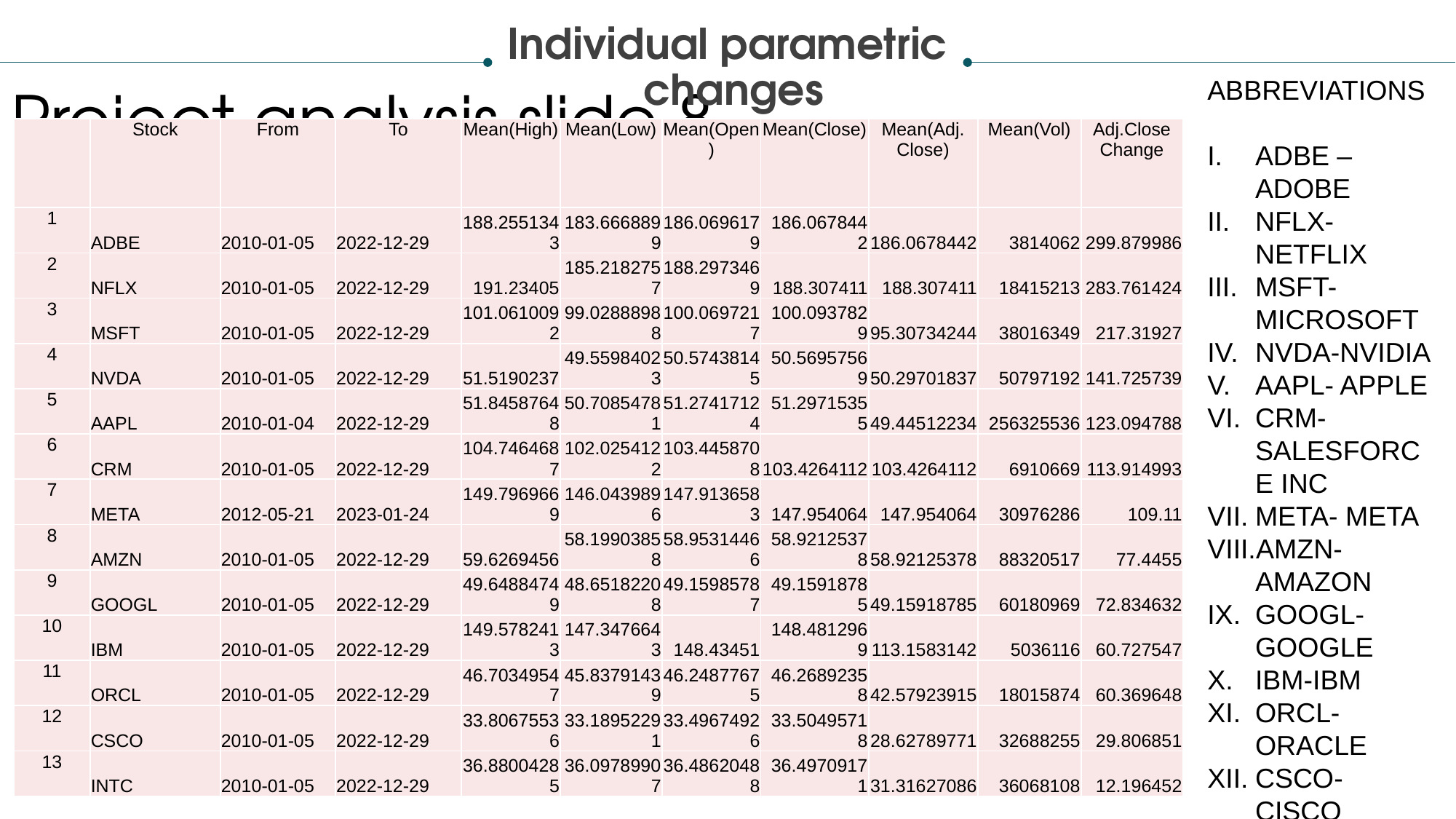

Individual parametric
 changes
Project analysis slide 8
ABBREVIATIONS

ADBE – ADOBE
NFLX-NETFLIX
MSFT-MICROSOFT
NVDA-NVIDIA
AAPL- APPLE
CRM- SALESFORCE INC
META- META
AMZN- AMAZON
GOOGL- GOOGLE
IBM-IBM
ORCL-ORACLE
CSCO- CISCO SYSTEMS
INTC – INTEL CORPORATION
|  | Stock | From | To | Mean(High) | Mean(Low) | Mean(Open) | Mean(Close) | Mean(Adj. Close) | Mean(Vol) | Adj.Close Change |
| --- | --- | --- | --- | --- | --- | --- | --- | --- | --- | --- |
| 1 | ADBE | 2010-01-05 | 2022-12-29 | 188.2551343 | 183.6668899 | 186.0696179 | 186.0678442 | 186.0678442 | 3814062 | 299.879986 |
| 2 | NFLX | 2010-01-05 | 2022-12-29 | 191.23405 | 185.2182757 | 188.2973469 | 188.307411 | 188.307411 | 18415213 | 283.761424 |
| 3 | MSFT | 2010-01-05 | 2022-12-29 | 101.0610092 | 99.02888988 | 100.0697217 | 100.0937829 | 95.30734244 | 38016349 | 217.31927 |
| 4 | NVDA | 2010-01-05 | 2022-12-29 | 51.5190237 | 49.55984023 | 50.57438145 | 50.56957569 | 50.29701837 | 50797192 | 141.725739 |
| 5 | AAPL | 2010-01-04 | 2022-12-29 | 51.84587648 | 50.70854781 | 51.27417124 | 51.29715355 | 49.44512234 | 256325536 | 123.094788 |
| 6 | CRM | 2010-01-05 | 2022-12-29 | 104.7464687 | 102.0254122 | 103.4458708 | 103.4264112 | 103.4264112 | 6910669 | 113.914993 |
| 7 | META | 2012-05-21 | 2023-01-24 | 149.7969669 | 146.0439896 | 147.9136583 | 147.954064 | 147.954064 | 30976286 | 109.11 |
| 8 | AMZN | 2010-01-05 | 2022-12-29 | 59.6269456 | 58.19903858 | 58.95314466 | 58.92125378 | 58.92125378 | 88320517 | 77.4455 |
| 9 | GOOGL | 2010-01-05 | 2022-12-29 | 49.64884749 | 48.65182208 | 49.15985787 | 49.15918785 | 49.15918785 | 60180969 | 72.834632 |
| 10 | IBM | 2010-01-05 | 2022-12-29 | 149.5782413 | 147.3476643 | 148.43451 | 148.4812969 | 113.1583142 | 5036116 | 60.727547 |
| 11 | ORCL | 2010-01-05 | 2022-12-29 | 46.70349547 | 45.83791439 | 46.24877675 | 46.26892358 | 42.57923915 | 18015874 | 60.369648 |
| 12 | CSCO | 2010-01-05 | 2022-12-29 | 33.80675536 | 33.18952291 | 33.49674926 | 33.50495718 | 28.62789771 | 32688255 | 29.806851 |
| 13 | INTC | 2010-01-05 | 2022-12-29 | 36.88004285 | 36.09789907 | 36.48620488 | 36.49709171 | 31.31627086 | 36068108 | 12.196452 |